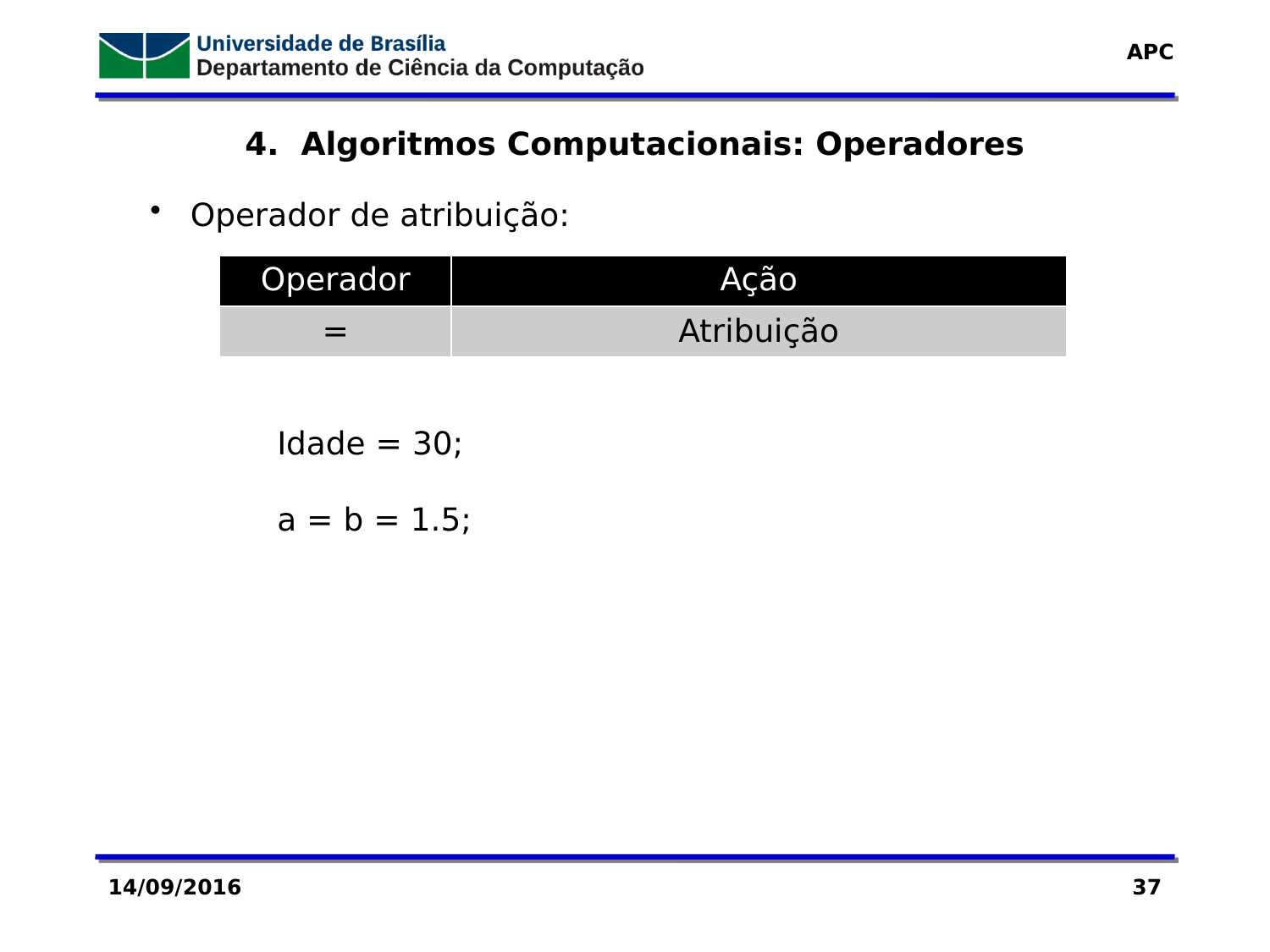

4.  Algoritmos Computacionais: Operadores
 Operador de atribuição:

	Idade = 30;

	a = b = 1.5;

| Operador | Ação |
| --- | --- |
| = | Atribuição |
14/09/2016
37